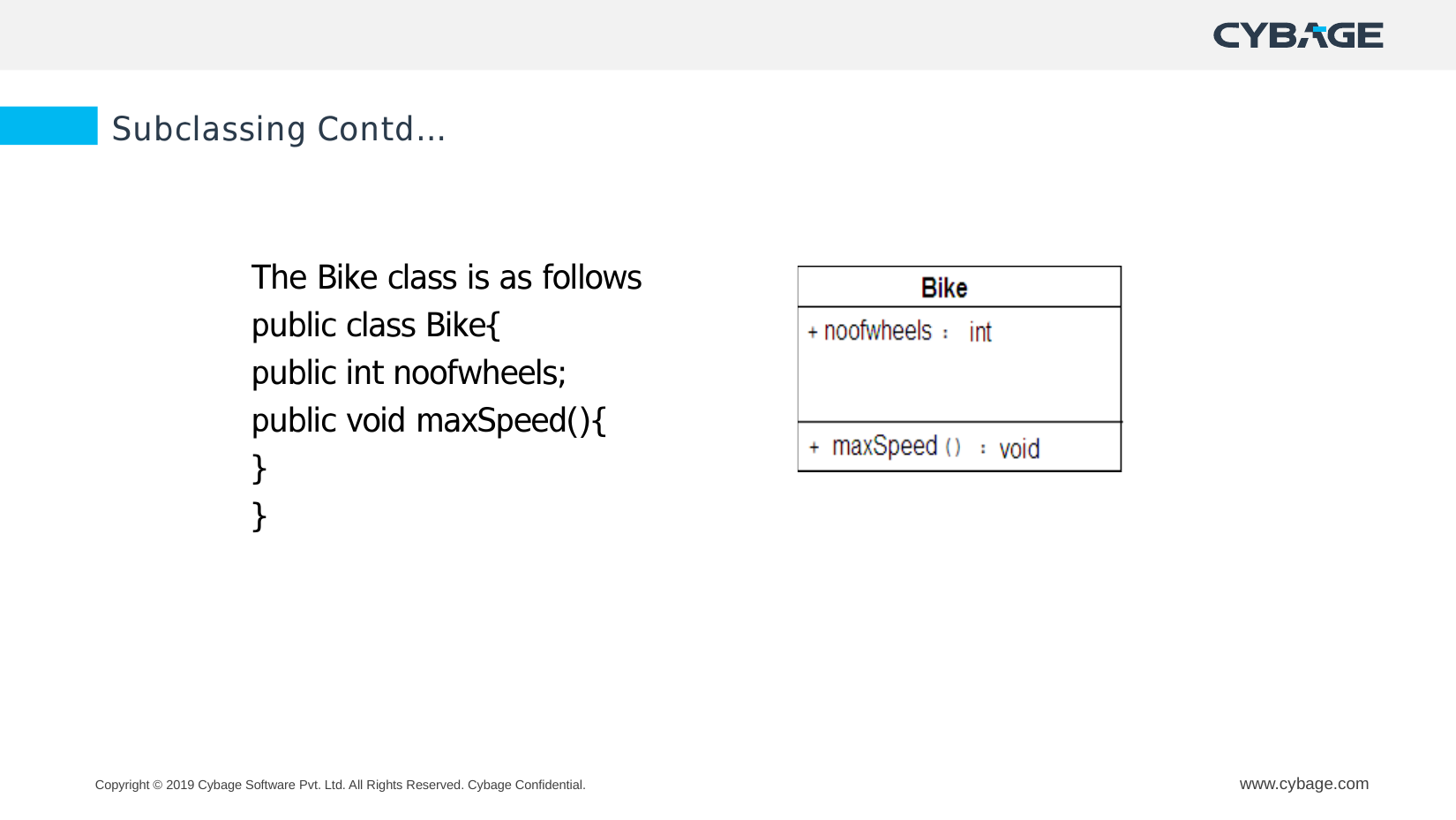

Subclassing Contd...

The Bike class is as follows
public class Bike{
public int noofwheels;  public void maxSpeed(){
}
}